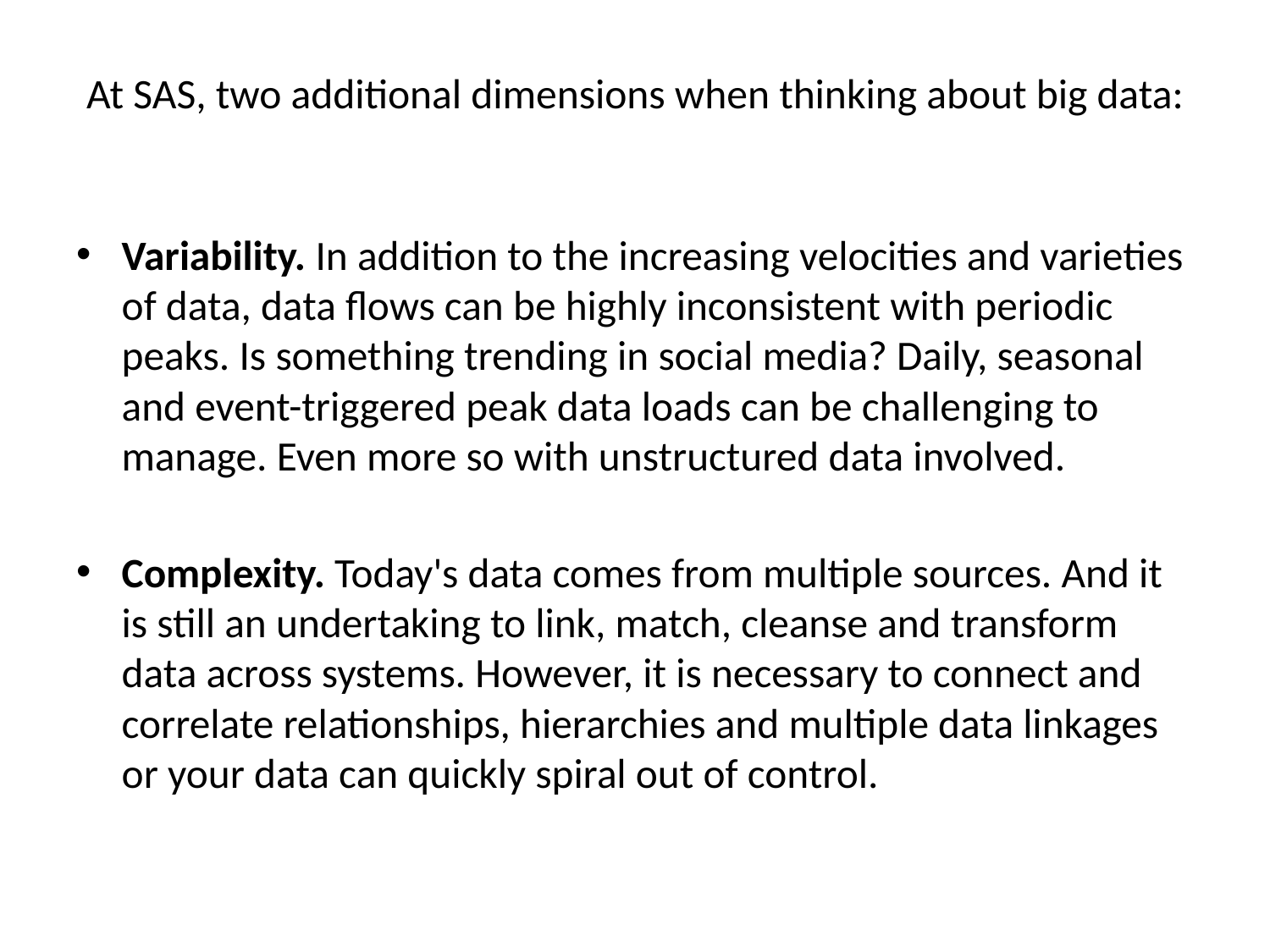

# At SAS, two additional dimensions when thinking about big data:
Variability. In addition to the increasing velocities and varieties of data, data flows can be highly inconsistent with periodic peaks. Is something trending in social media? Daily, seasonal and event-triggered peak data loads can be challenging to manage. Even more so with unstructured data involved.

Complexity. Today's data comes from multiple sources. And it is still an undertaking to link, match, cleanse and transform data across systems. However, it is necessary to connect and correlate relationships, hierarchies and multiple data linkages or your data can quickly spiral out of control.